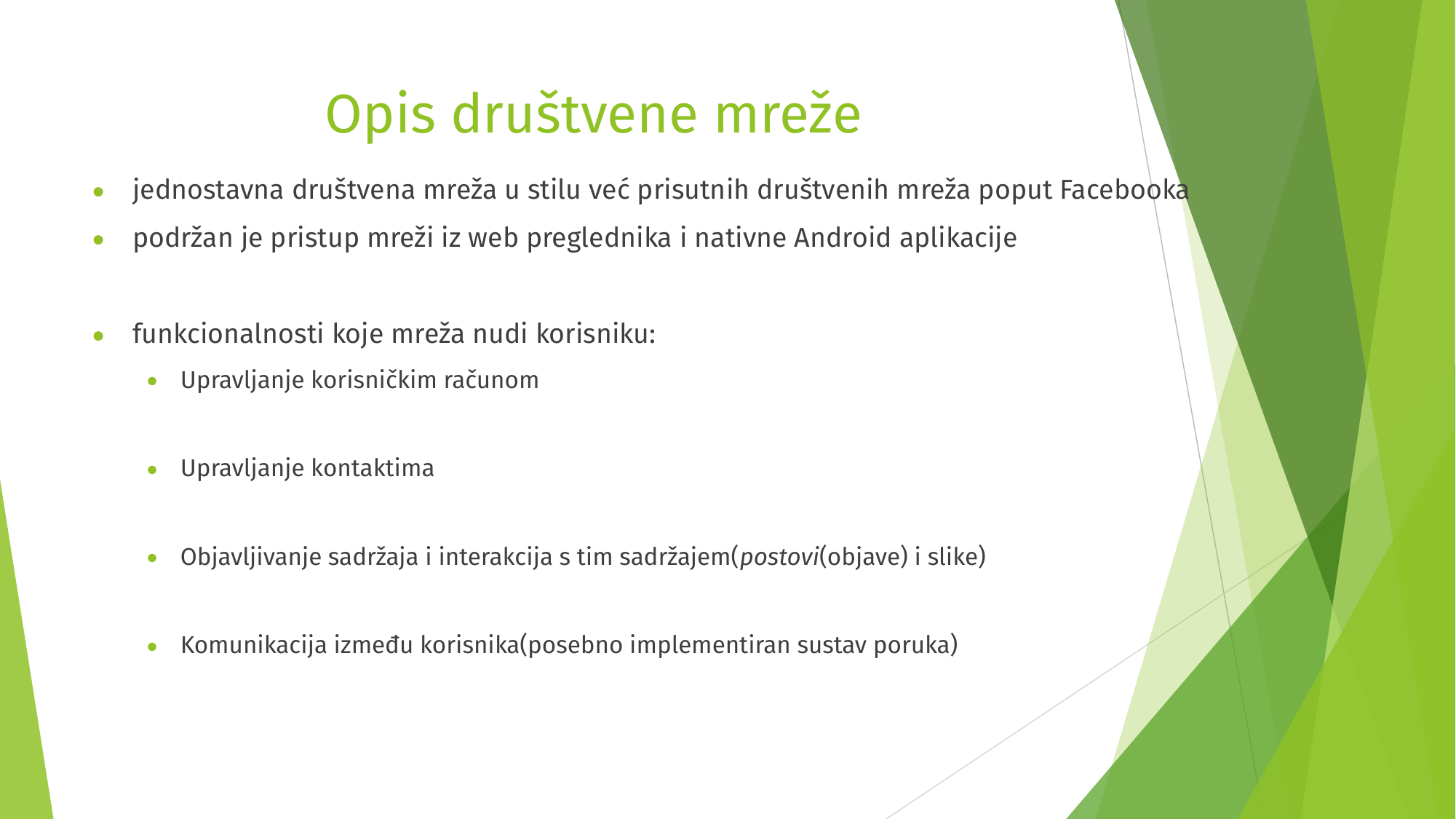

# Opis društvene mreže
jednostavna društvena mreža u stilu već prisutnih društvenih mreža poput Facebooka
podržan je pristup mreži iz web preglednika i nativne Android aplikacije

funkcionalnosti koje mreža nudi korisniku:
Upravljanje korisničkim računom

Upravljanje kontaktima

Objavljivanje sadržaja i interakcija s tim sadržajem(postovi(objave) i slike)

Komunikacija između korisnika(posebno implementiran sustav poruka)